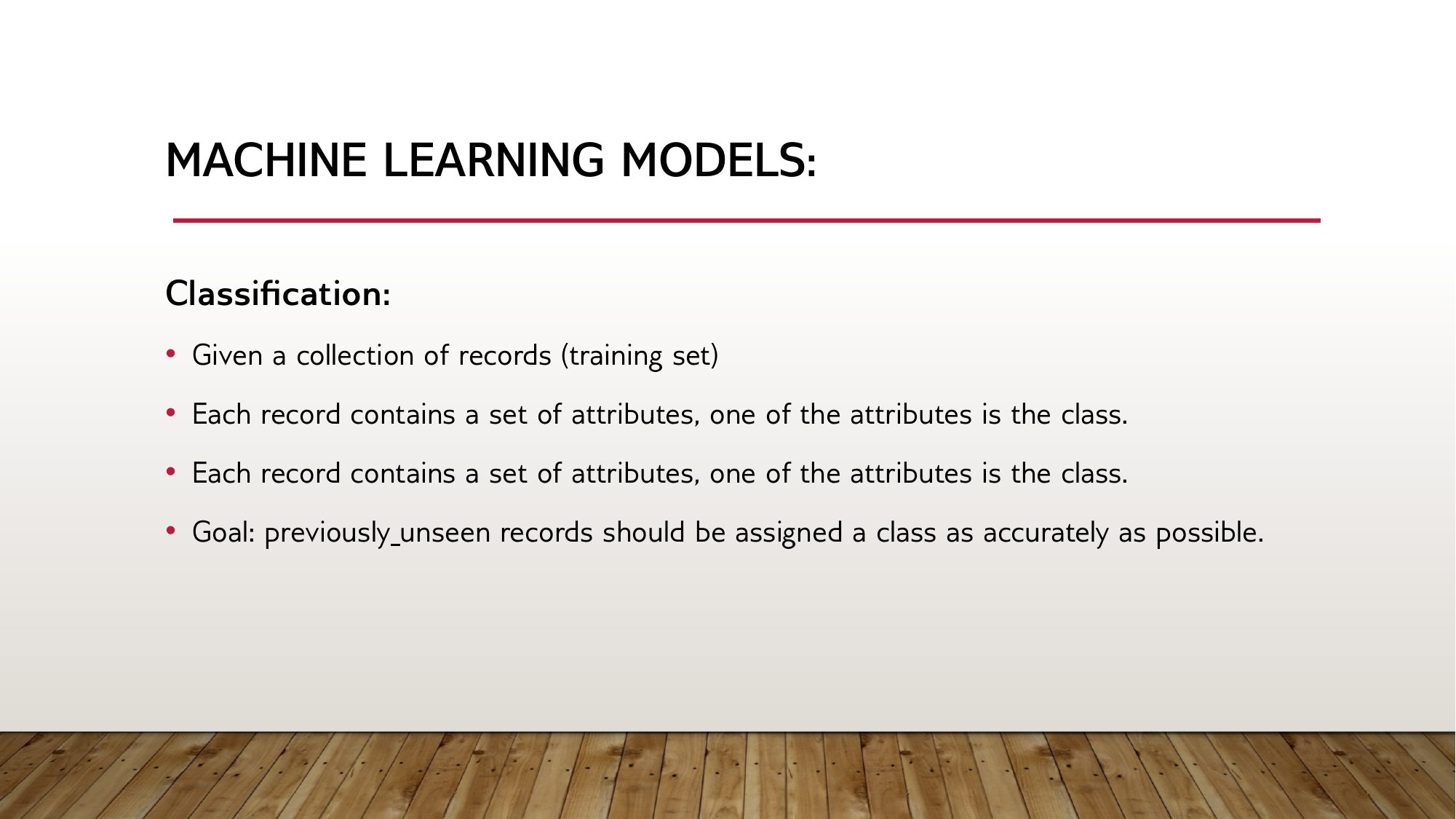

# Machine learning Models:
Classification:
Given a collection of records (training set)
Each record contains a set of attributes, one of the attributes is the class.
Each record contains a set of attributes, one of the attributes is the class.
Goal: previously unseen records should be assigned a class as accurately as possible.